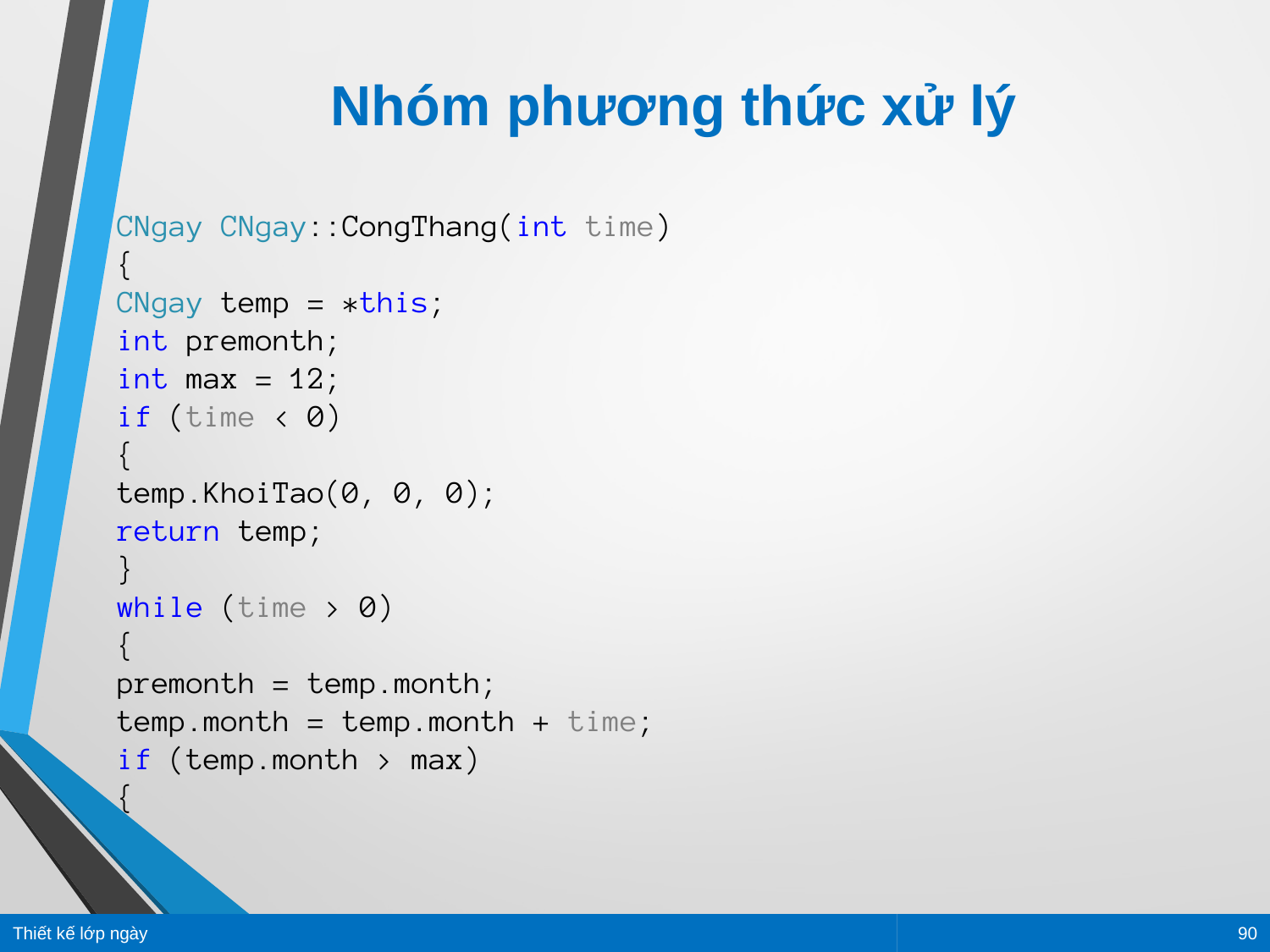

Nhóm phương thức xử lý
CNgay CNgay::CongThang(int time)
{
CNgay temp = *this;
int premonth;
int max = 12;
if (time < 0)
{
temp.KhoiTao(0, 0, 0);
return temp;
}
while (time > 0)
{
premonth = temp.month;
temp.month = temp.month + time;
if (temp.month > max)
{
Thiết kế lớp ngày
90